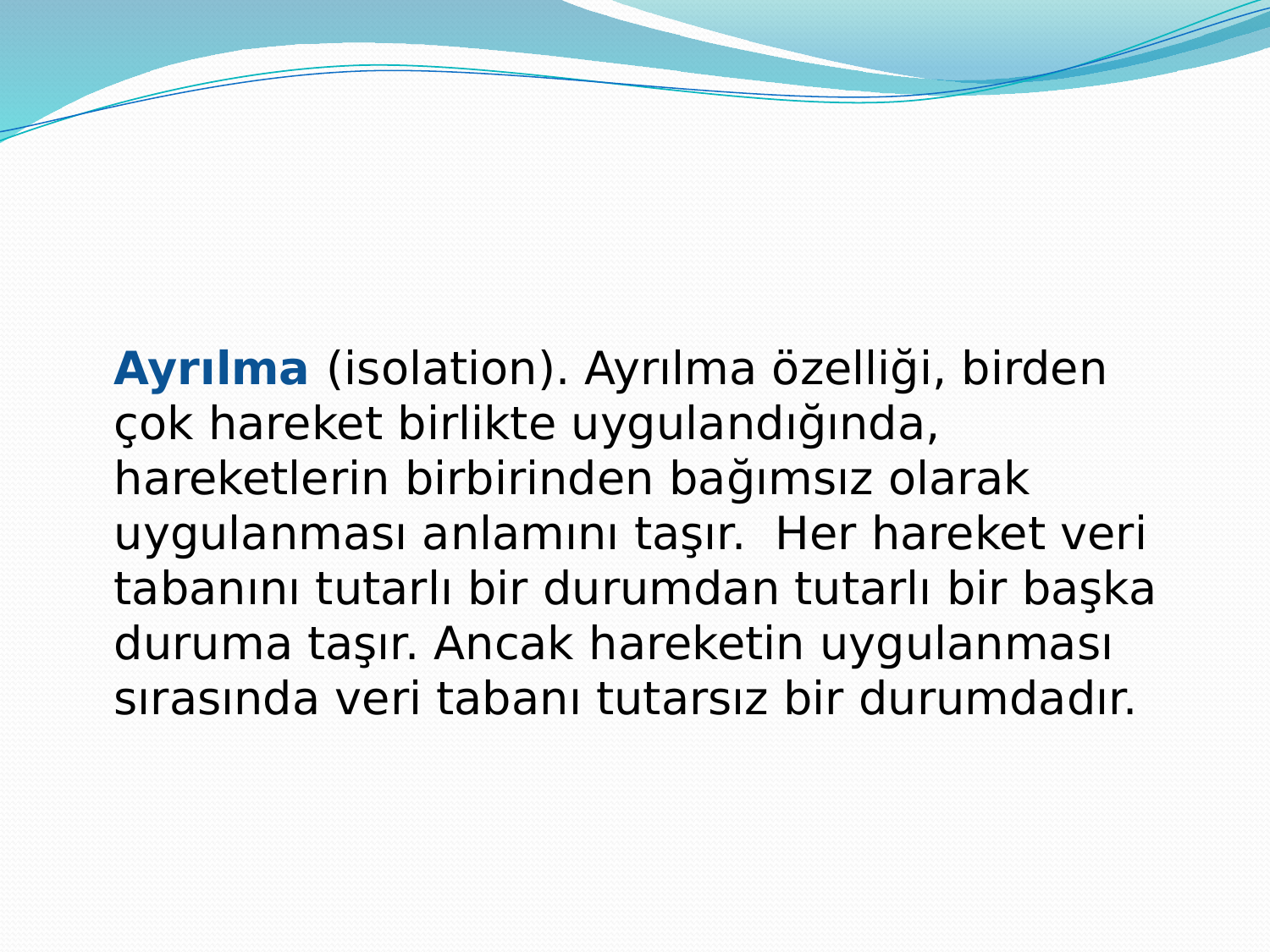

#

	Ayrılma (isolation). Ayrılma özelliği, birden çok hareket birlikte uygulandığında, hareketlerin birbirinden bağımsız olarak uygulanması anlamını taşır.  Her hareket veri tabanını tutarlı bir durumdan tutarlı bir başka duruma taşır. Ancak hareketin uygulanması sırasında veri tabanı tutarsız bir durumdadır.